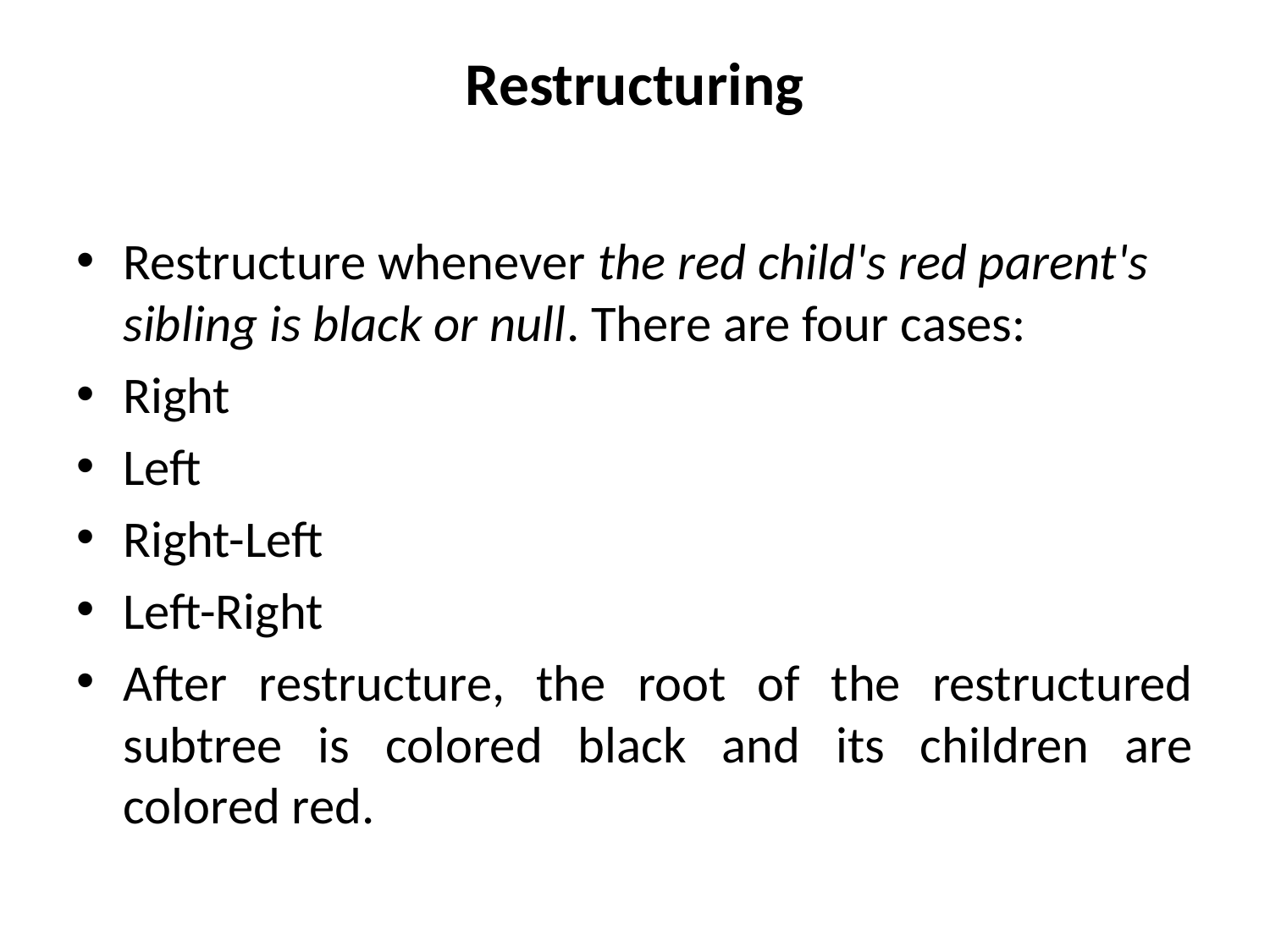

# Restructuring
Restructure whenever the red child's red parent's sibling is black or null. There are four cases:
Right
Left
Right-Left
Left-Right
After restructure, the root of the restructured subtree is colored black and its children are colored red.